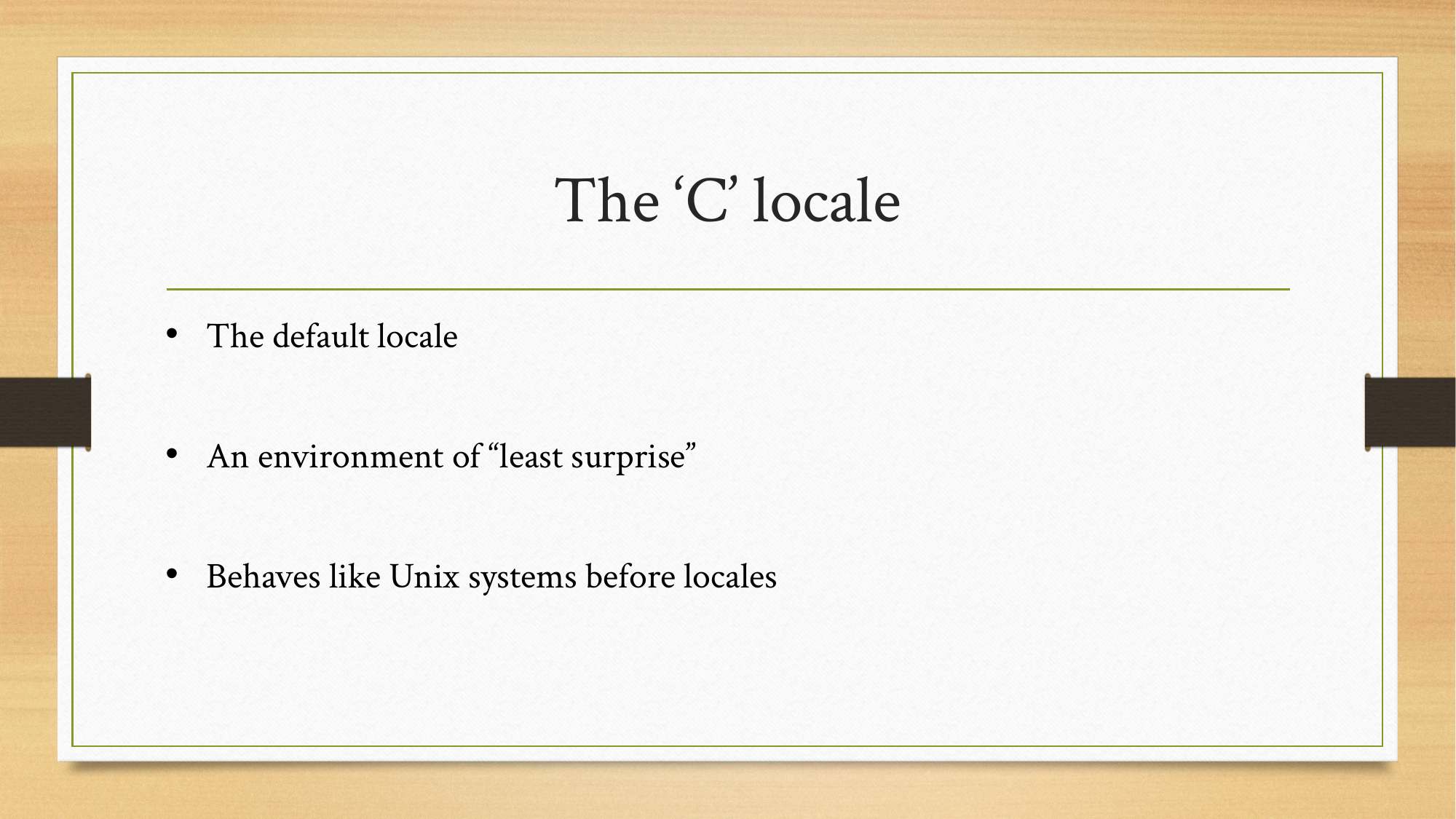

# The ‘C’ locale
The default locale

An environment of “least surprise”

Behaves like Unix systems before locales